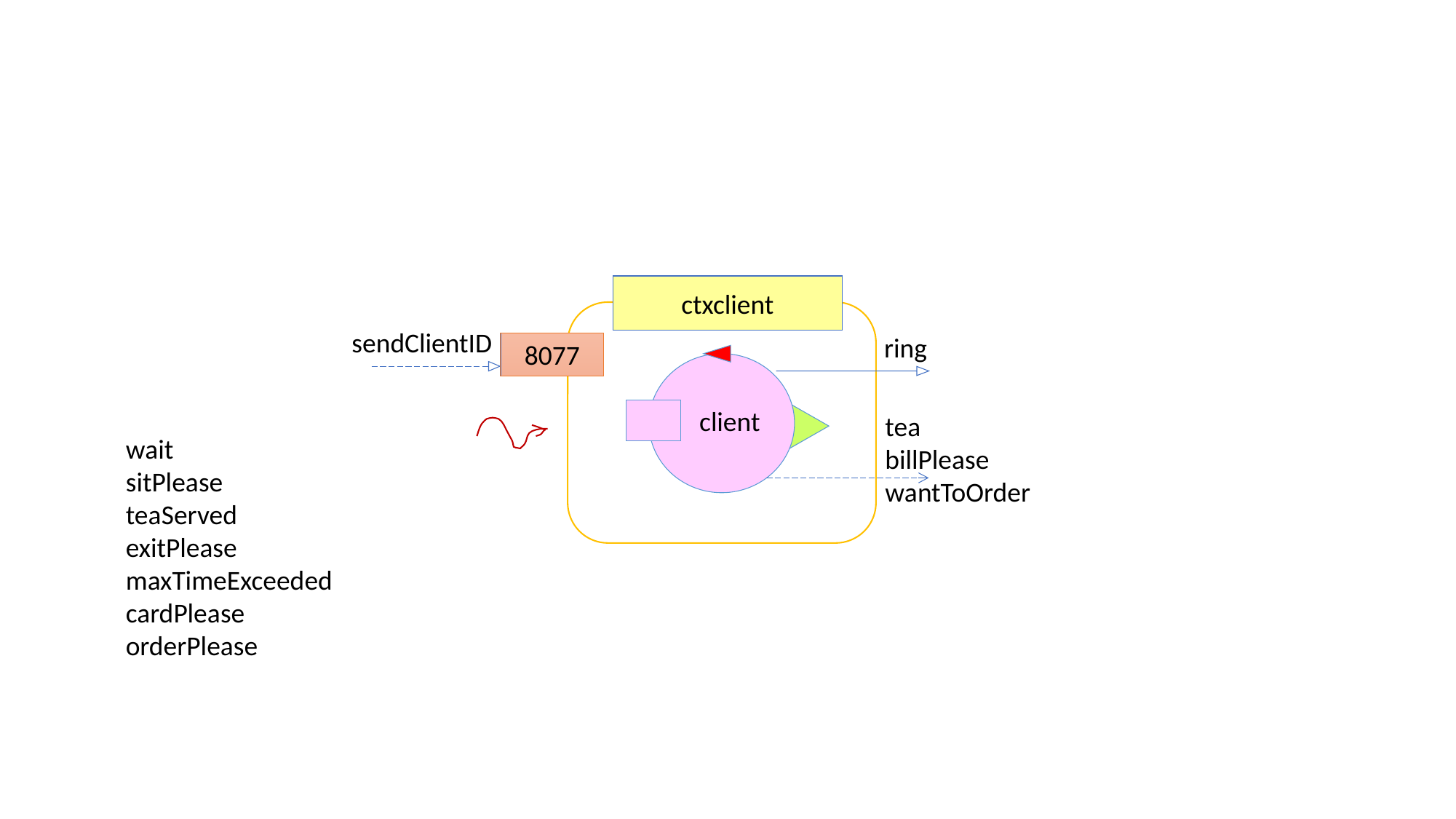

ctxclient

sendClientID
ring
8077

client

tea
billPlease
wantToOrder

wait
sitPlease
teaServed
exitPlease
maxTimeExceeded
cardPlease
orderPlease